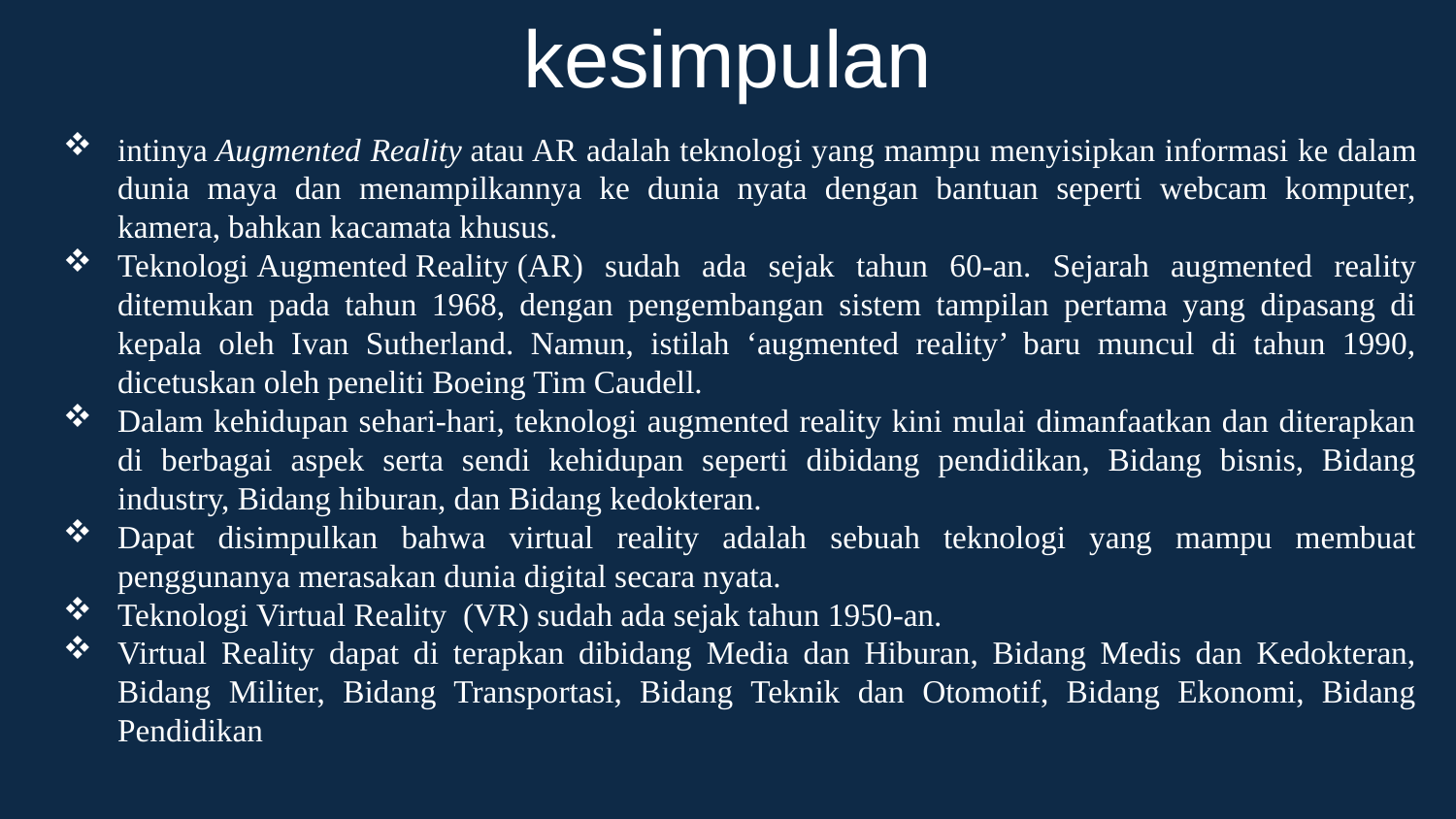

kesimpulan
intinya Augmented Reality atau AR adalah teknologi yang mampu menyisipkan informasi ke dalam dunia maya dan menampilkannya ke dunia nyata dengan bantuan seperti webcam komputer, kamera, bahkan kacamata khusus.
Teknologi Augmented Reality (AR) sudah ada sejak tahun 60-an. Sejarah augmented reality ditemukan pada tahun 1968, dengan pengembangan sistem tampilan pertama yang dipasang di kepala oleh Ivan Sutherland. Namun, istilah ‘augmented reality’ baru muncul di tahun 1990, dicetuskan oleh peneliti Boeing Tim Caudell.
Dalam kehidupan sehari-hari, teknologi augmented reality kini mulai dimanfaatkan dan diterapkan di berbagai aspek serta sendi kehidupan seperti dibidang pendidikan, Bidang bisnis, Bidang industry, Bidang hiburan, dan Bidang kedokteran.
Dapat disimpulkan bahwa virtual reality adalah sebuah teknologi yang mampu membuat penggunanya merasakan dunia digital secara nyata.
Teknologi Virtual Reality  (VR) sudah ada sejak tahun 1950-an.
Virtual Reality dapat di terapkan dibidang Media dan Hiburan, Bidang Medis dan Kedokteran, Bidang Militer, Bidang Transportasi, Bidang Teknik dan Otomotif, Bidang Ekonomi, Bidang Pendidikan